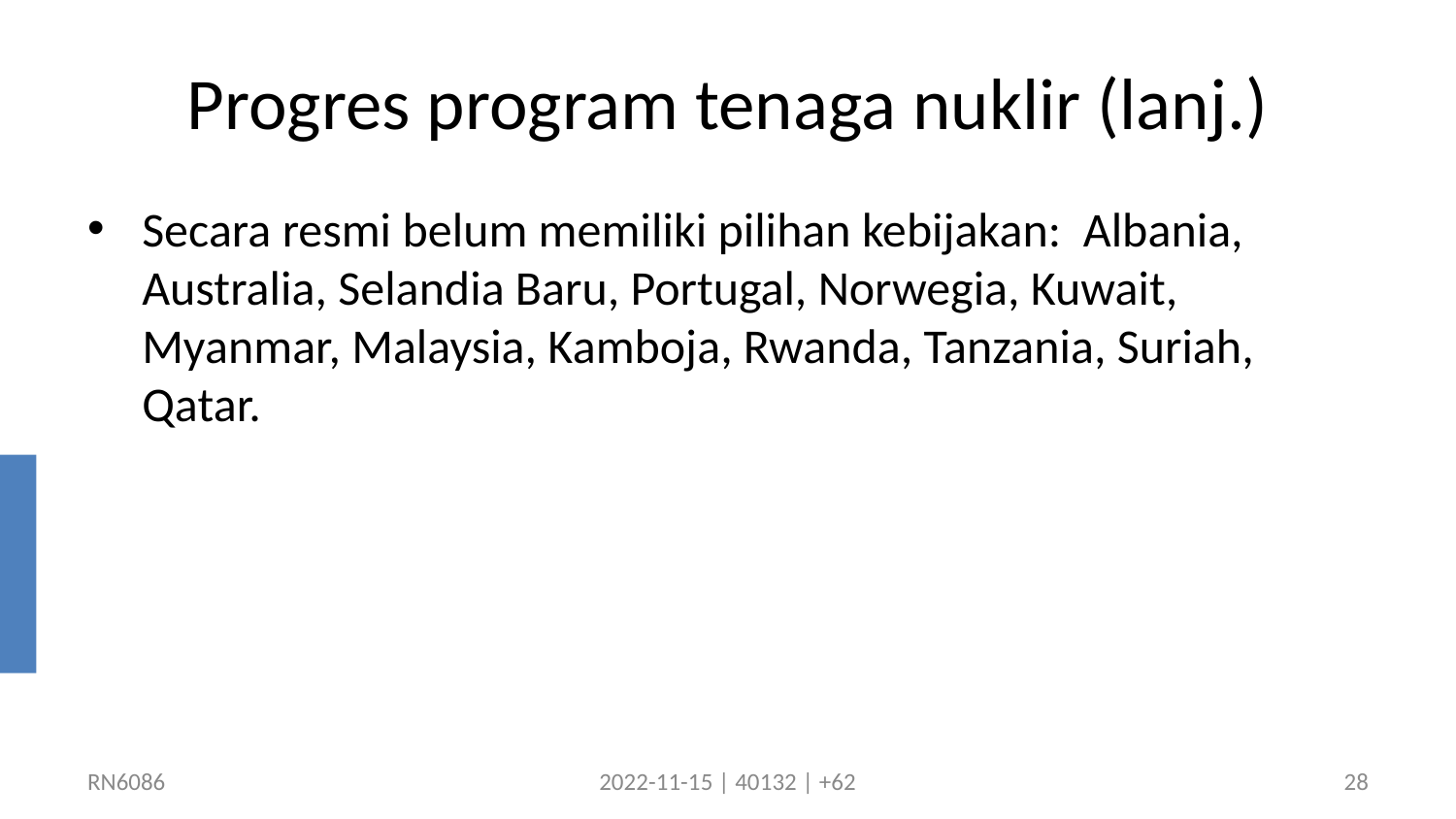

# Progres program tenaga nuklir (lanj.)
Secara resmi belum memiliki pilihan kebijakan:  Albania, Australia, Selandia Baru, Portugal, Norwegia, Kuwait, Myanmar, Malaysia, Kamboja, Rwanda, Tanzania, Suriah, Qatar.

RN6086
2022-11-15 | 40132 | +62
28